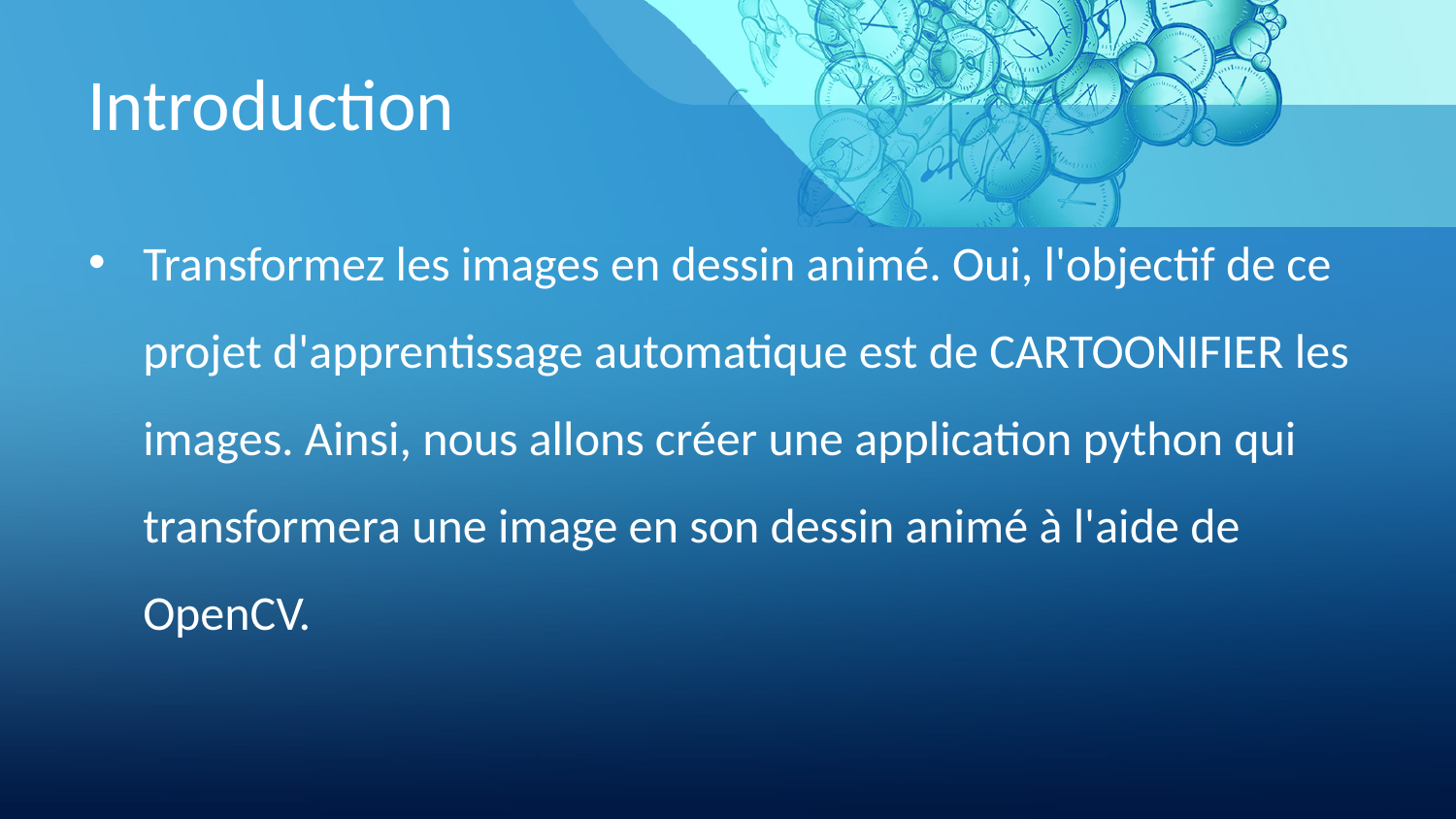

# Introduction
Transformez les images en dessin animé. Oui, l'objectif de ce projet d'apprentissage automatique est de CARTOONIFIER les images. Ainsi, nous allons créer une application python qui transformera une image en son dessin animé à l'aide de OpenCV.